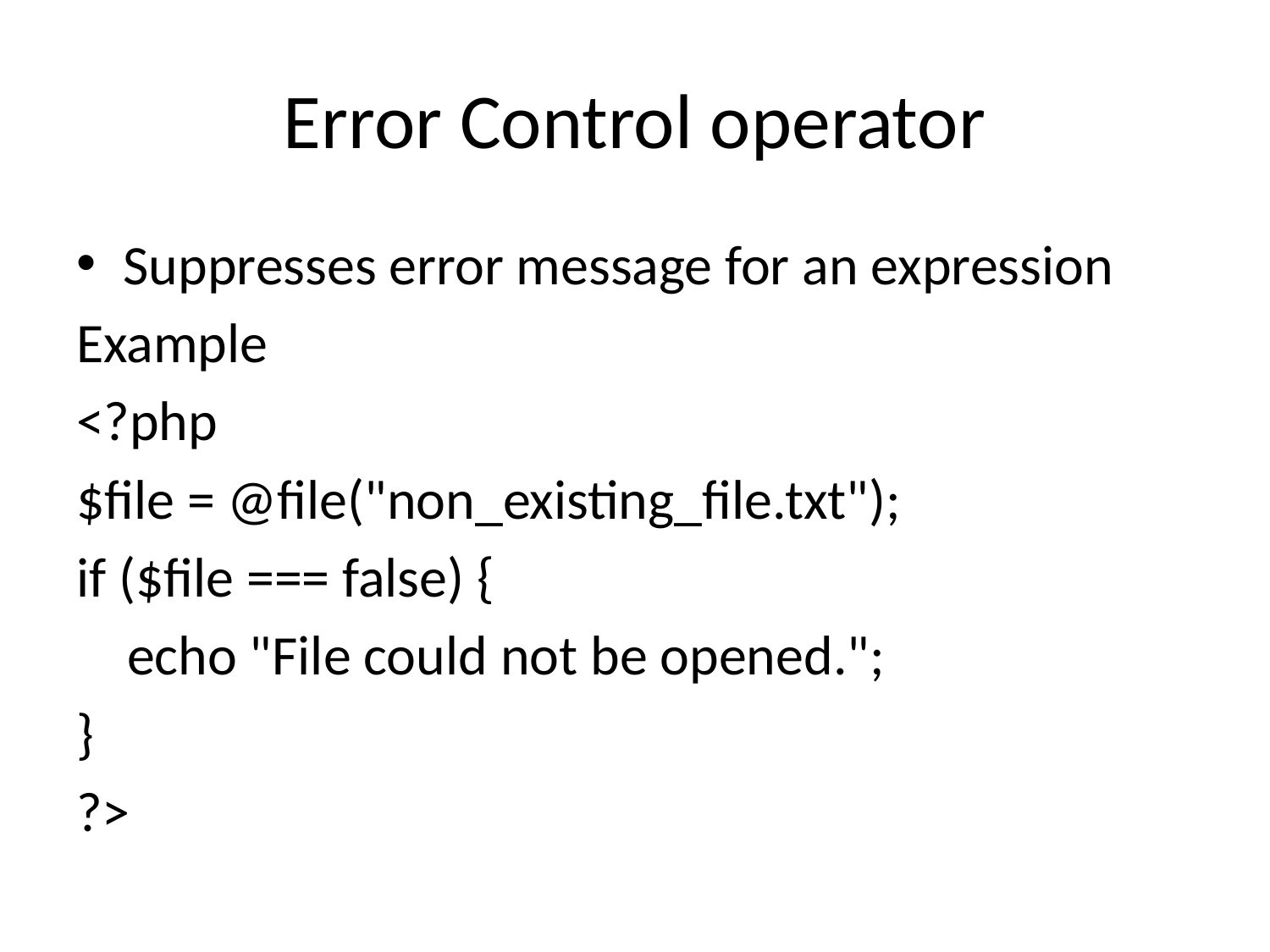

# Error Control operator
Suppresses error message for an expression
Example
<?php
$file = @file("non_existing_file.txt");
if ($file === false) {
    echo "File could not be opened.";
}
?>